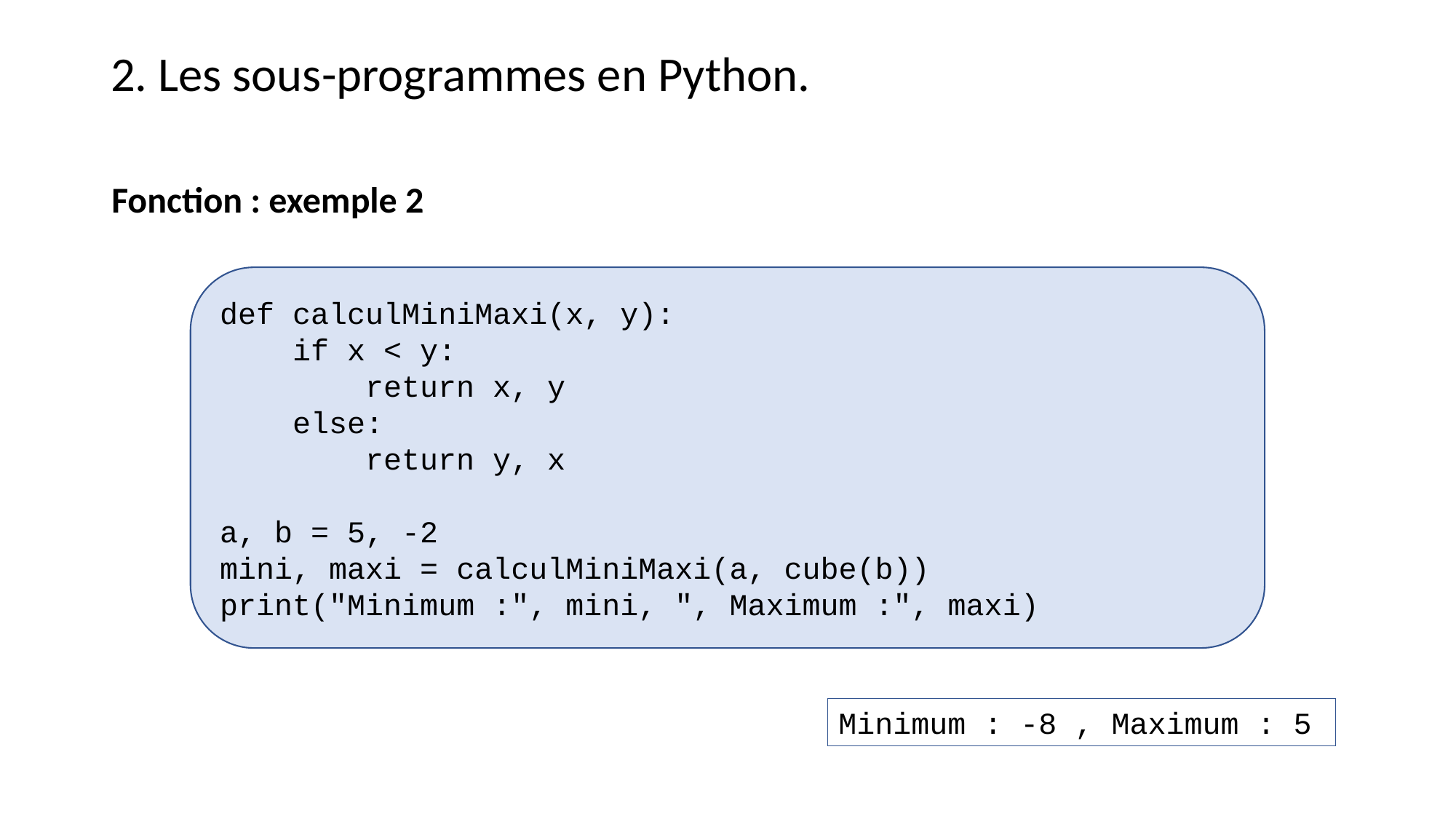

2. Les sous-programmes en Python.
Fonction : exemple 2
def calculMiniMaxi(x, y):
    if x < y:
        return x, y
    else:
        return y, x

a, b = 5, -2
mini, maxi = calculMiniMaxi(a, cube(b))
print("Minimum :", mini, ", Maximum :", maxi)
Minimum : -8 , Maximum : 5